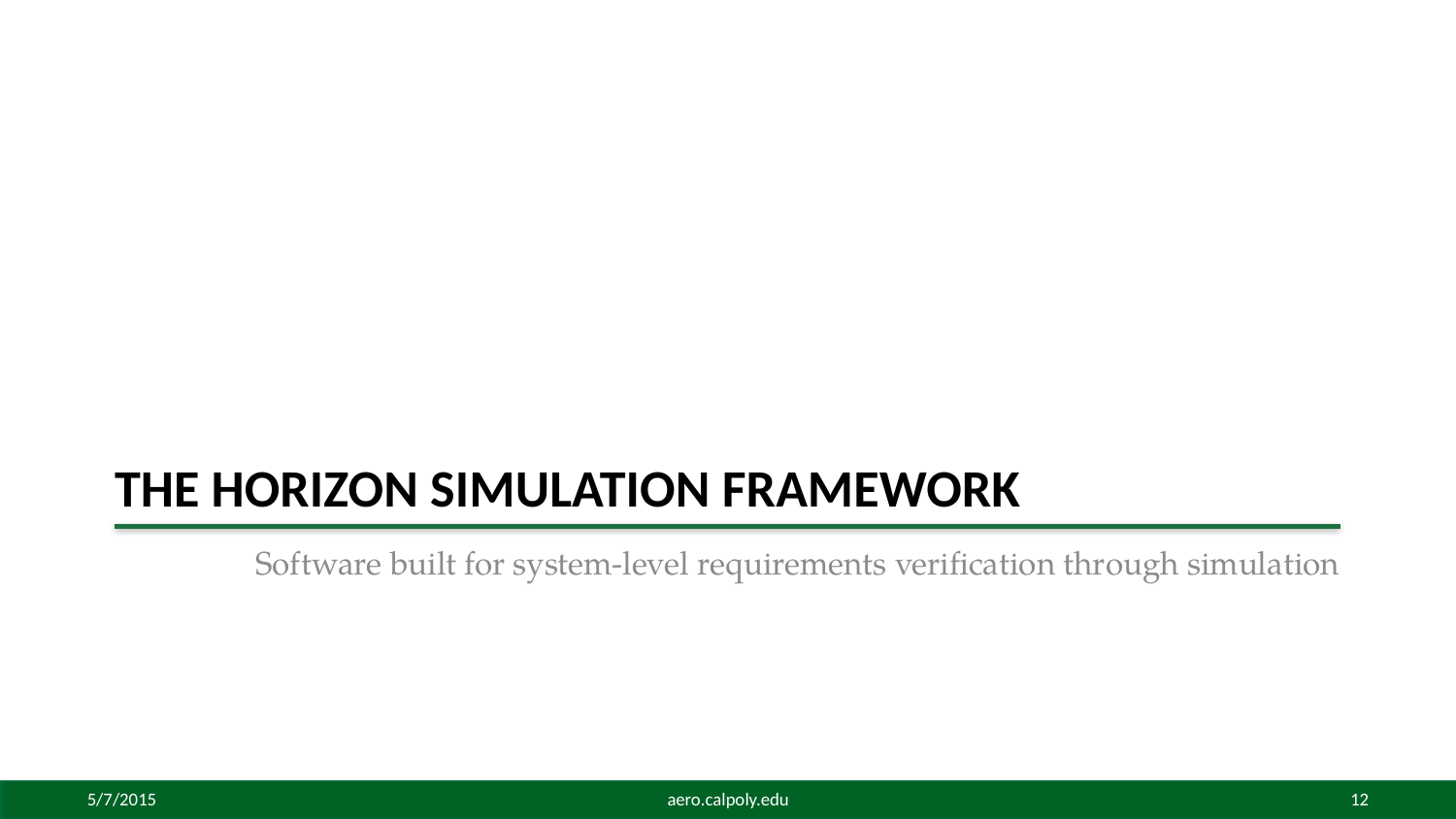

# The horizon simulation framework
Software built for system-level requirements verification through simulation
5/7/2015
aero.calpoly.edu
12